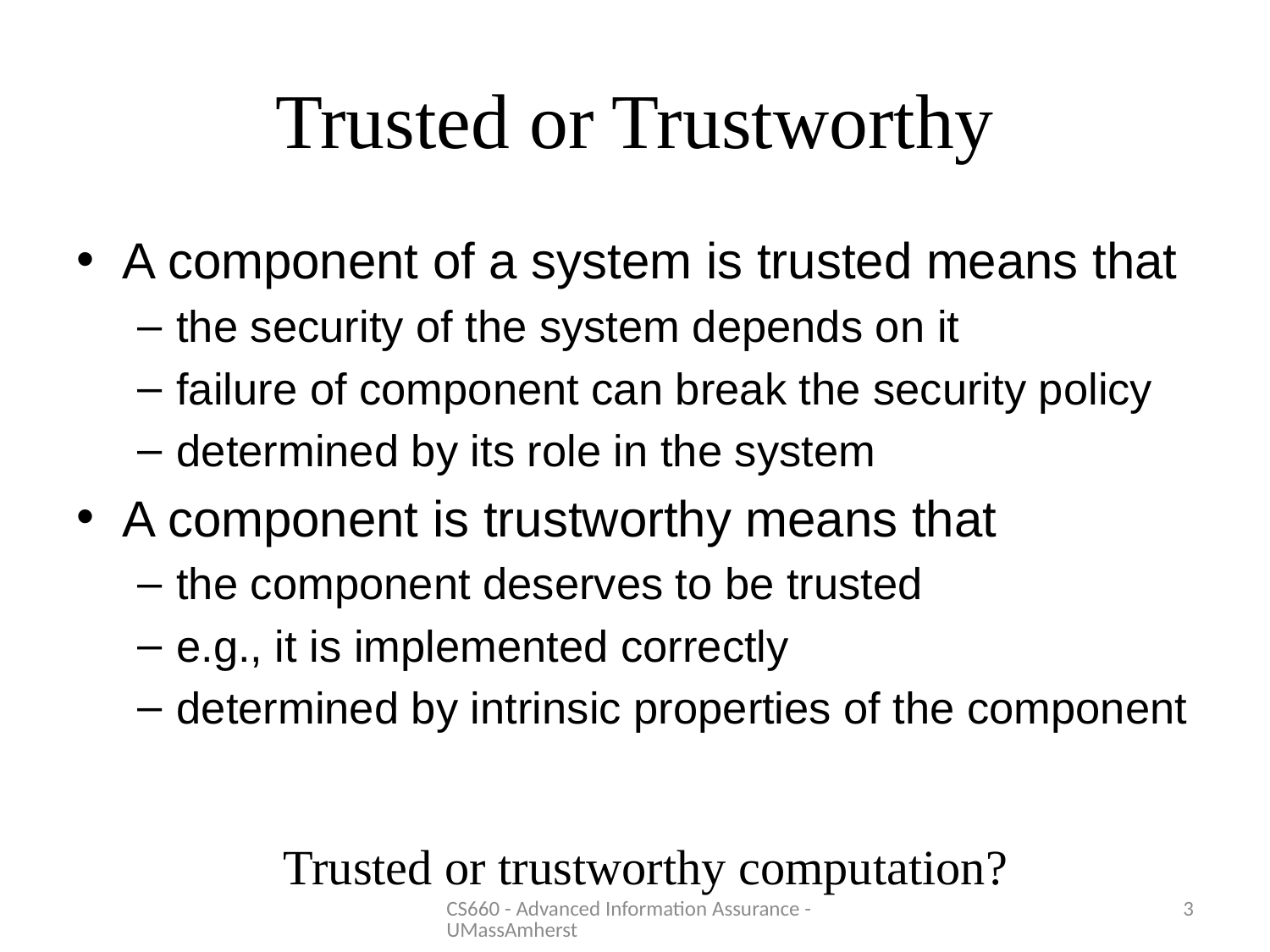

# Trusted or Trustworthy
A component of a system is trusted means that
the security of the system depends on it
failure of component can break the security policy
determined by its role in the system
A component is trustworthy means that
the component deserves to be trusted
e.g., it is implemented correctly
determined by intrinsic properties of the component
Trusted or trustworthy computation?
CS660 - Advanced Information Assurance - UMassAmherst
3